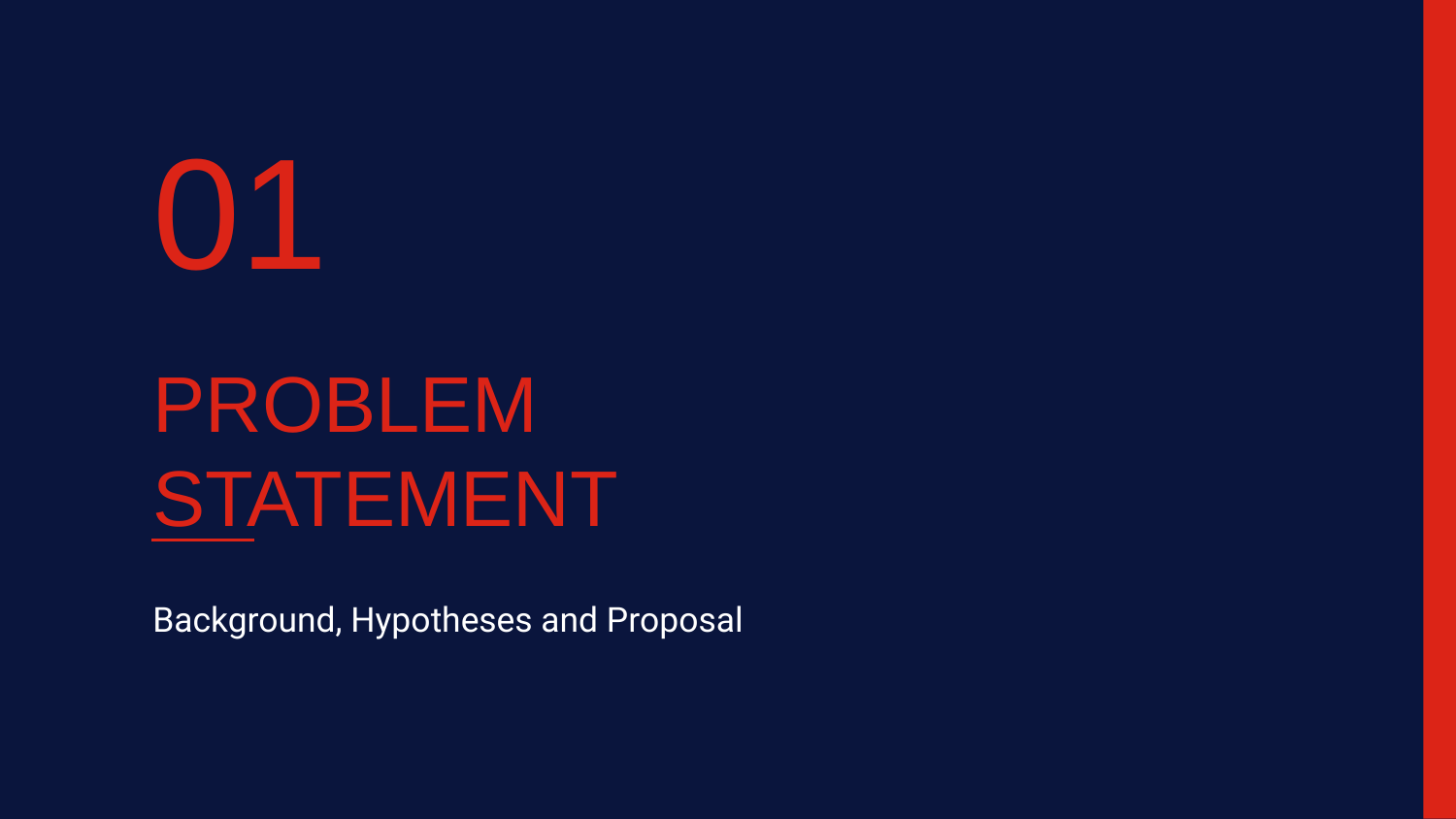

01
# PROBLEM STATEMENT
Background, Hypotheses and Proposal